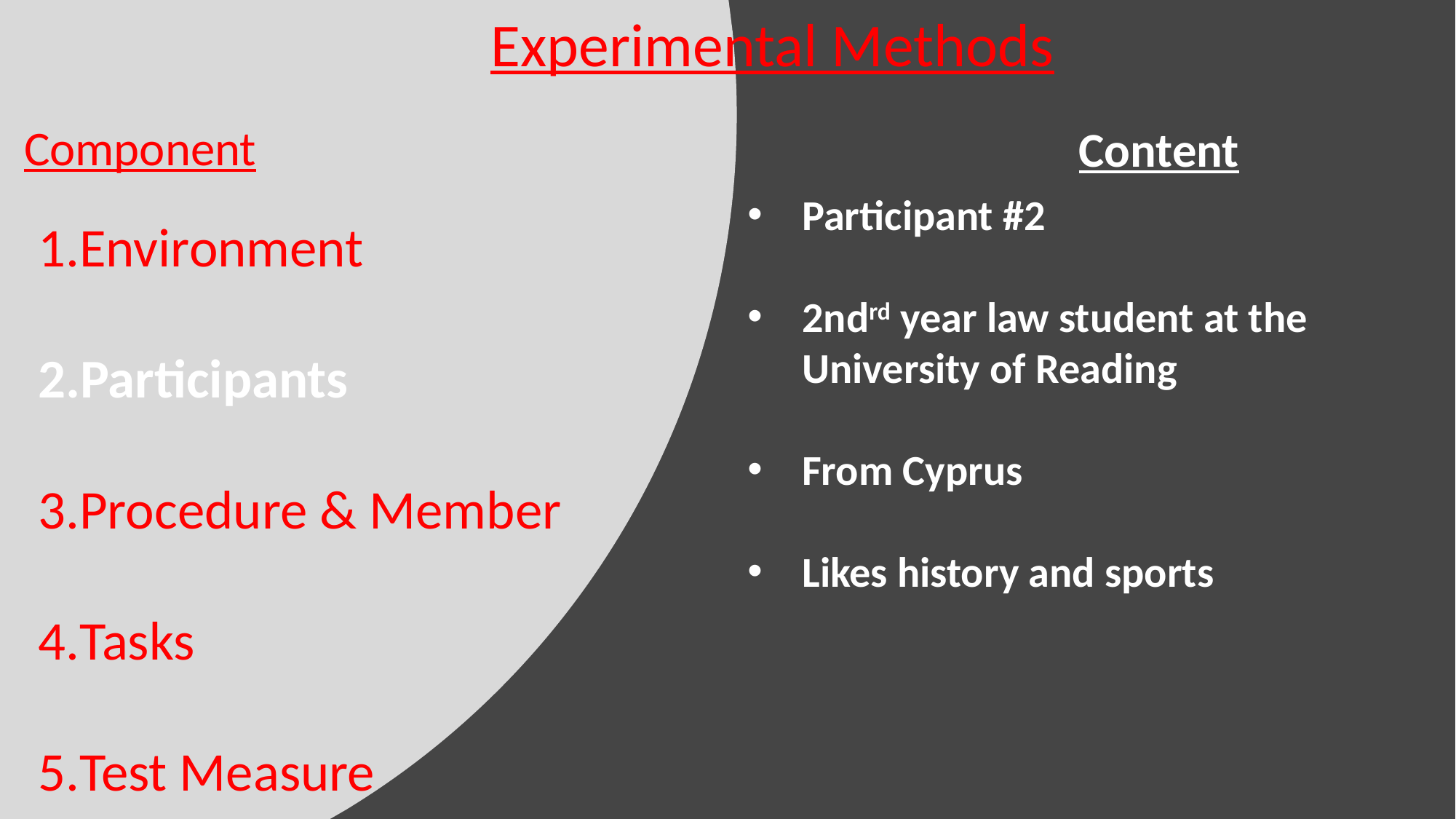

Experimental Methods
Component
Content
Participant #2

2ndrd year law student at the University of Reading

From Cyprus

Likes history and sports

Environment

Participants

Procedure & Member

Tasks

Test Measure